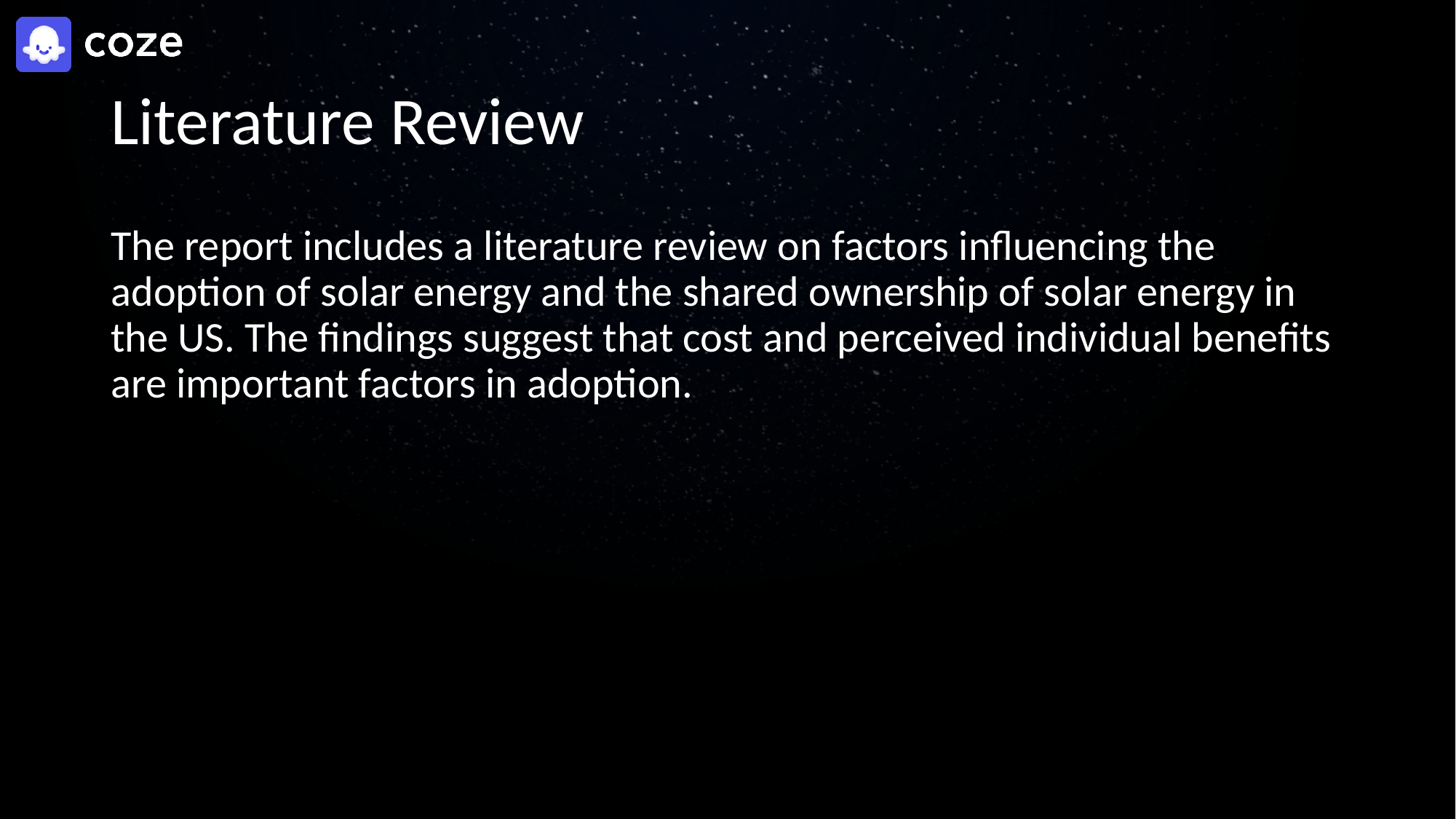

# Literature Review
The report includes a literature review on factors influencing the adoption of solar energy and the shared ownership of solar energy in the US. The findings suggest that cost and perceived individual benefits are important factors in adoption.